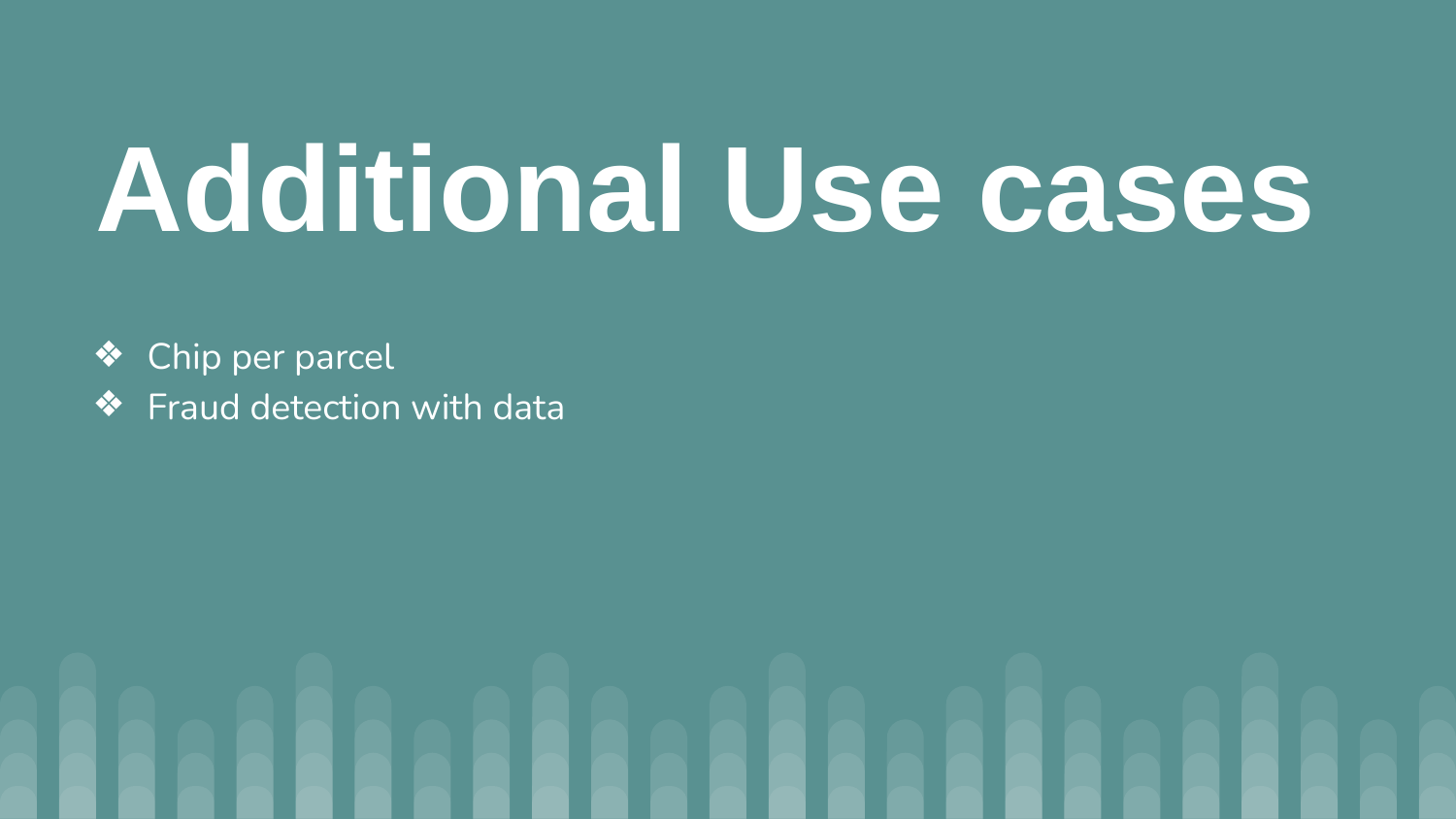

# Additional Use cases
Chip per parcel
Fraud detection with data